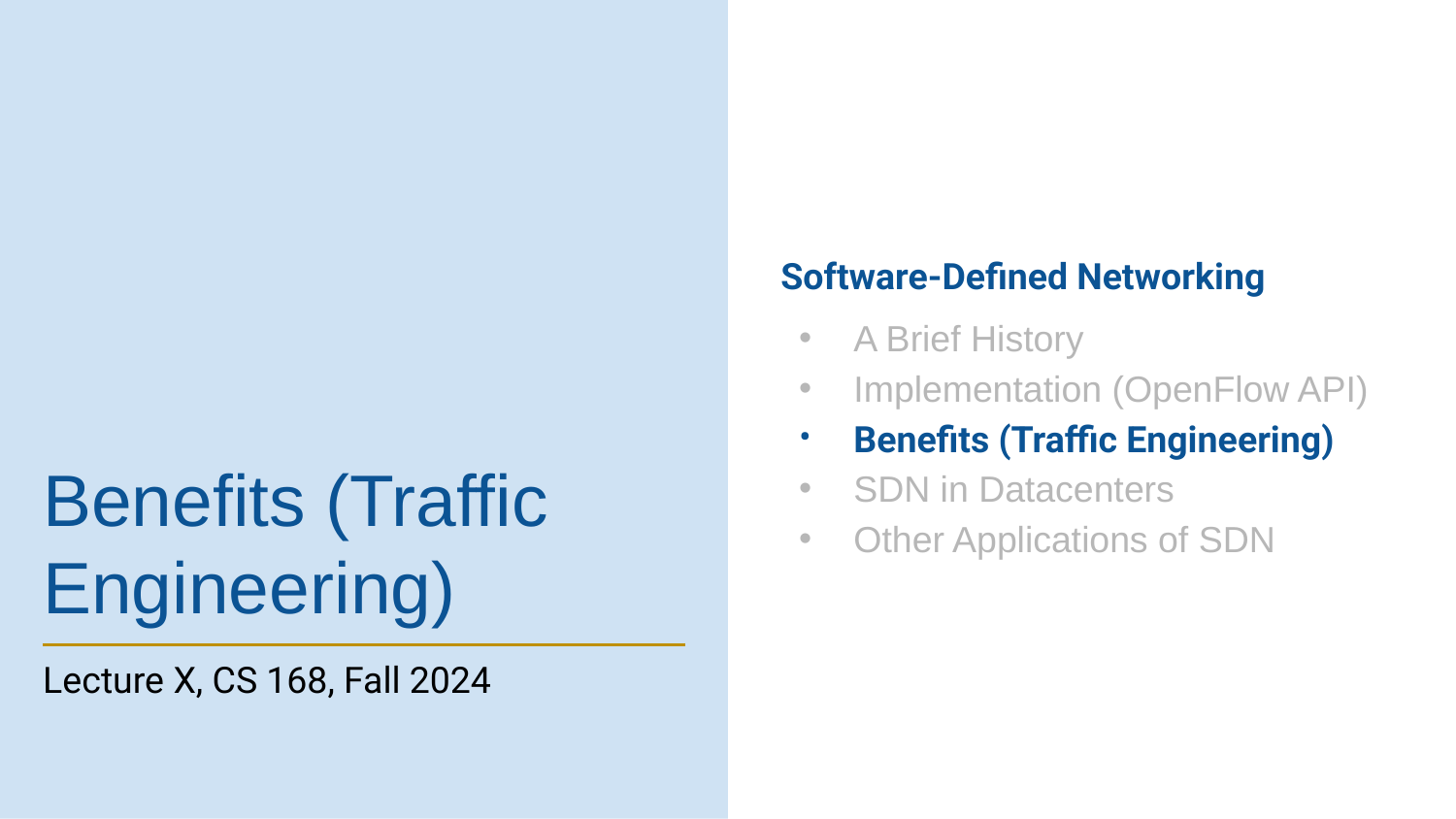

Software-Defined Networking
A Brief History
Implementation (OpenFlow API)
Benefits (Traffic Engineering)
SDN in Datacenters
Other Applications of SDN
# Benefits (Traffic Engineering)
Lecture X, CS 168, Fall 2024